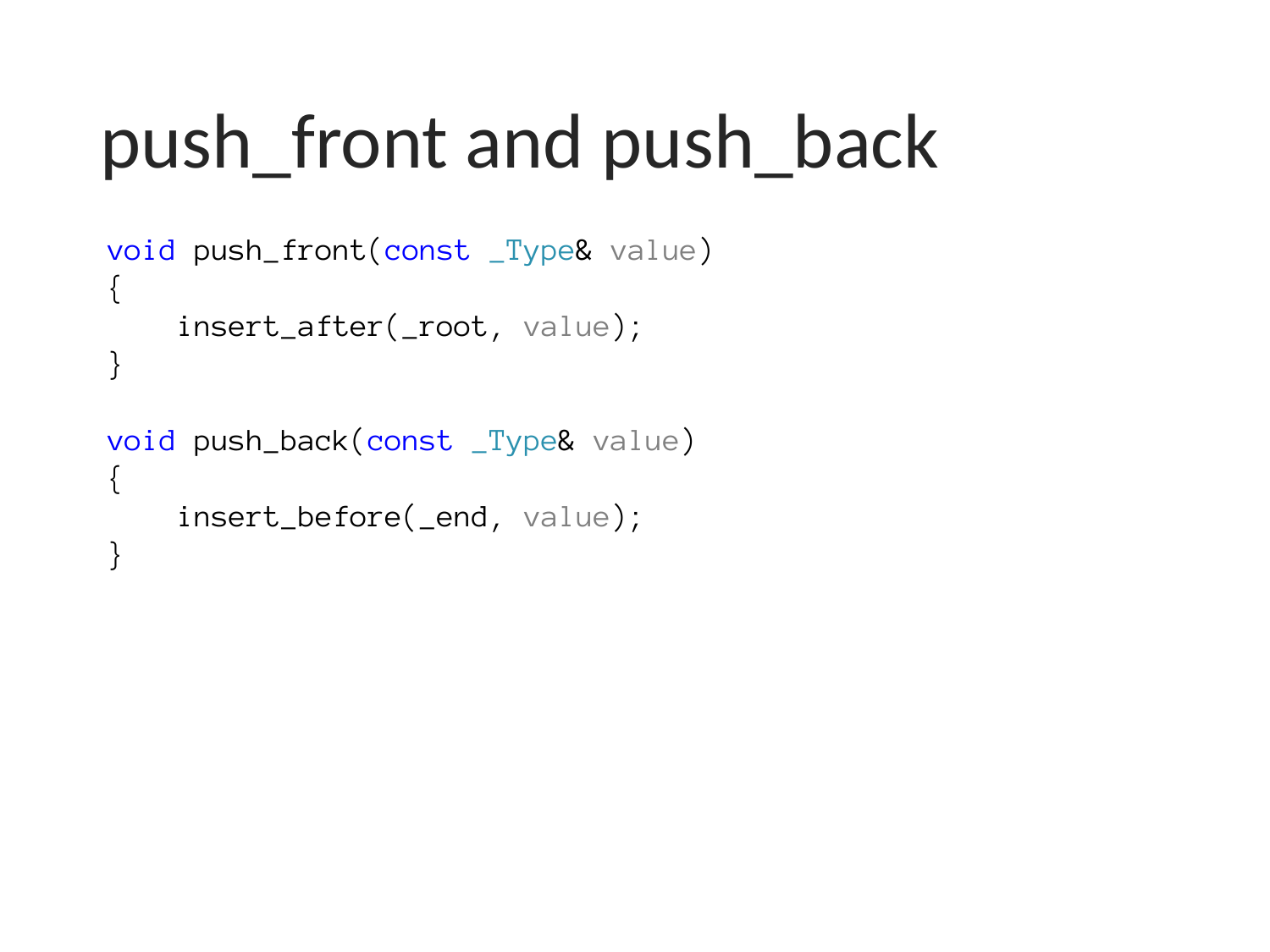

# push_front and push_back
void push_front(const _Type& value)
{
    insert_after(_root, value);
}

void push_back(const _Type& value)
{
    insert_before(_end, value);
}